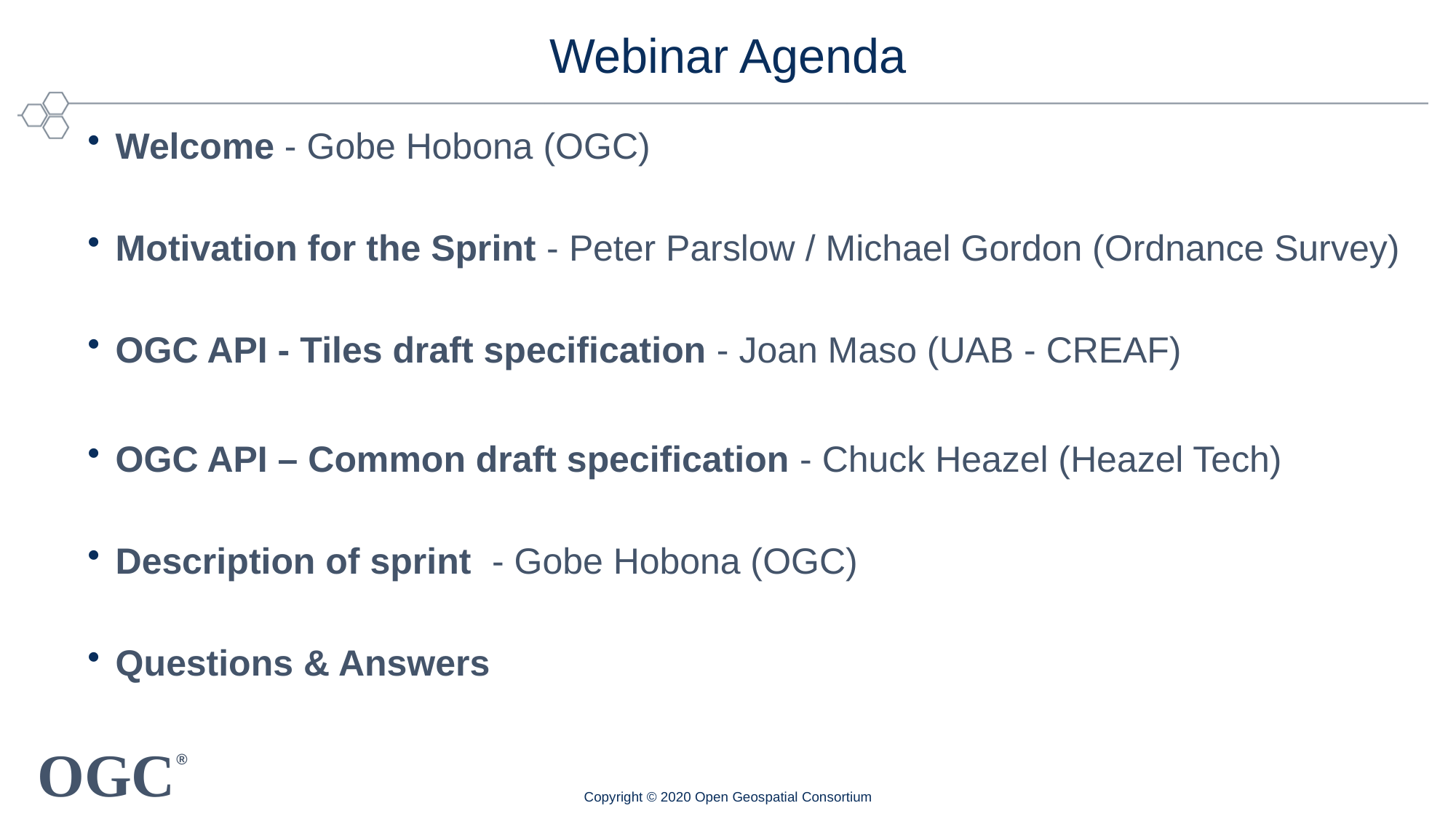

# Webinar Agenda
Welcome - Gobe Hobona (OGC)

Motivation for the Sprint - Peter Parslow / Michael Gordon (Ordnance Survey)

OGC API - Tiles draft specification - Joan Maso (UAB - CREAF)

OGC API – Common draft specification - Chuck Heazel (Heazel Tech)

Description of sprint  - Gobe Hobona (OGC)

Questions & Answers

Copyright © 2020 Open Geospatial Consortium